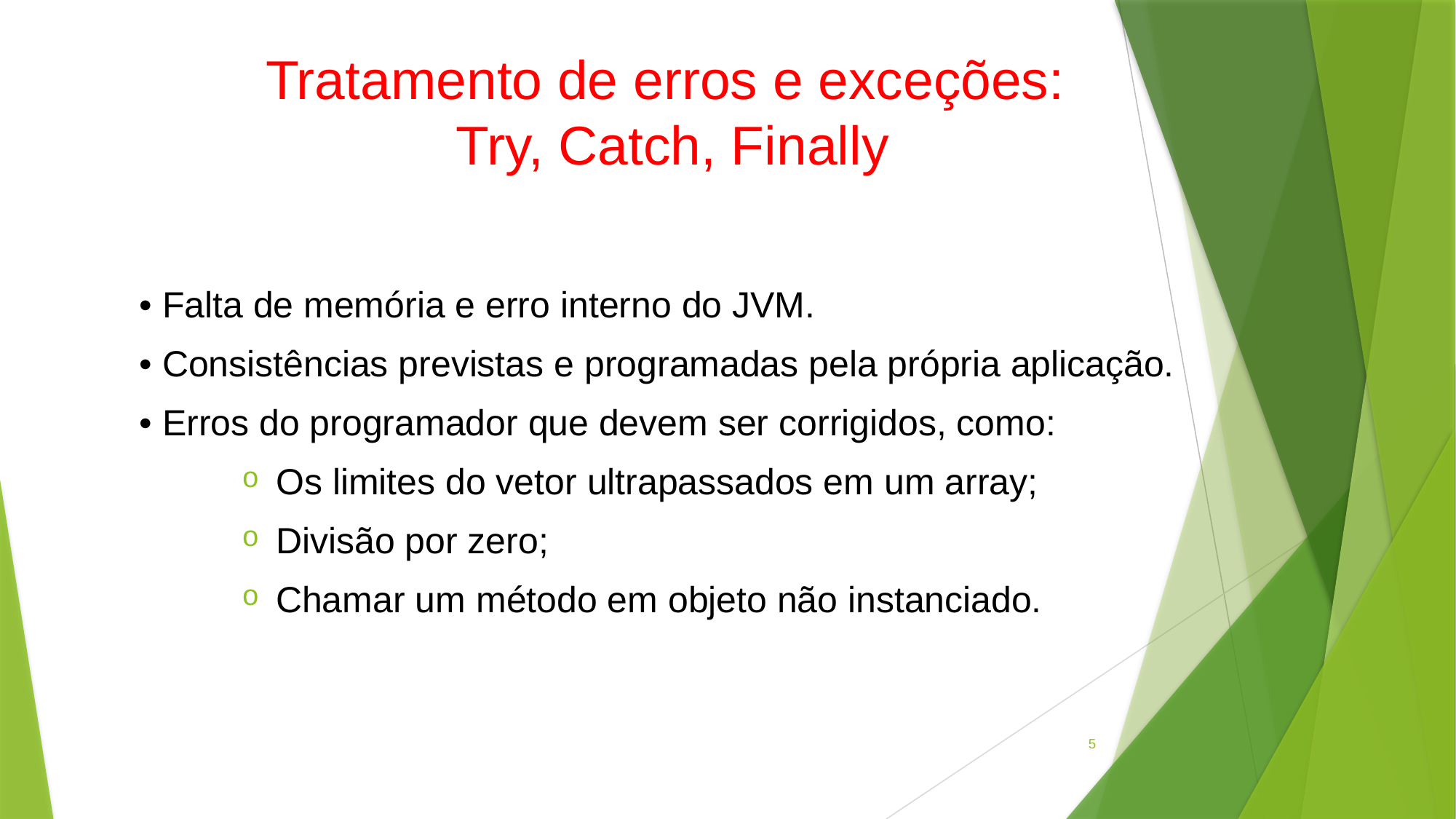

# Tratamento de erros e exceções: Try, Catch, Finally

• Falta de memória e erro interno do JVM.
• Consistências previstas e programadas pela própria aplicação.
• Erros do programador que devem ser corrigidos, como:
Os limites do vetor ultrapassados em um array;
Divisão por zero;
Chamar um método em objeto não instanciado.
5